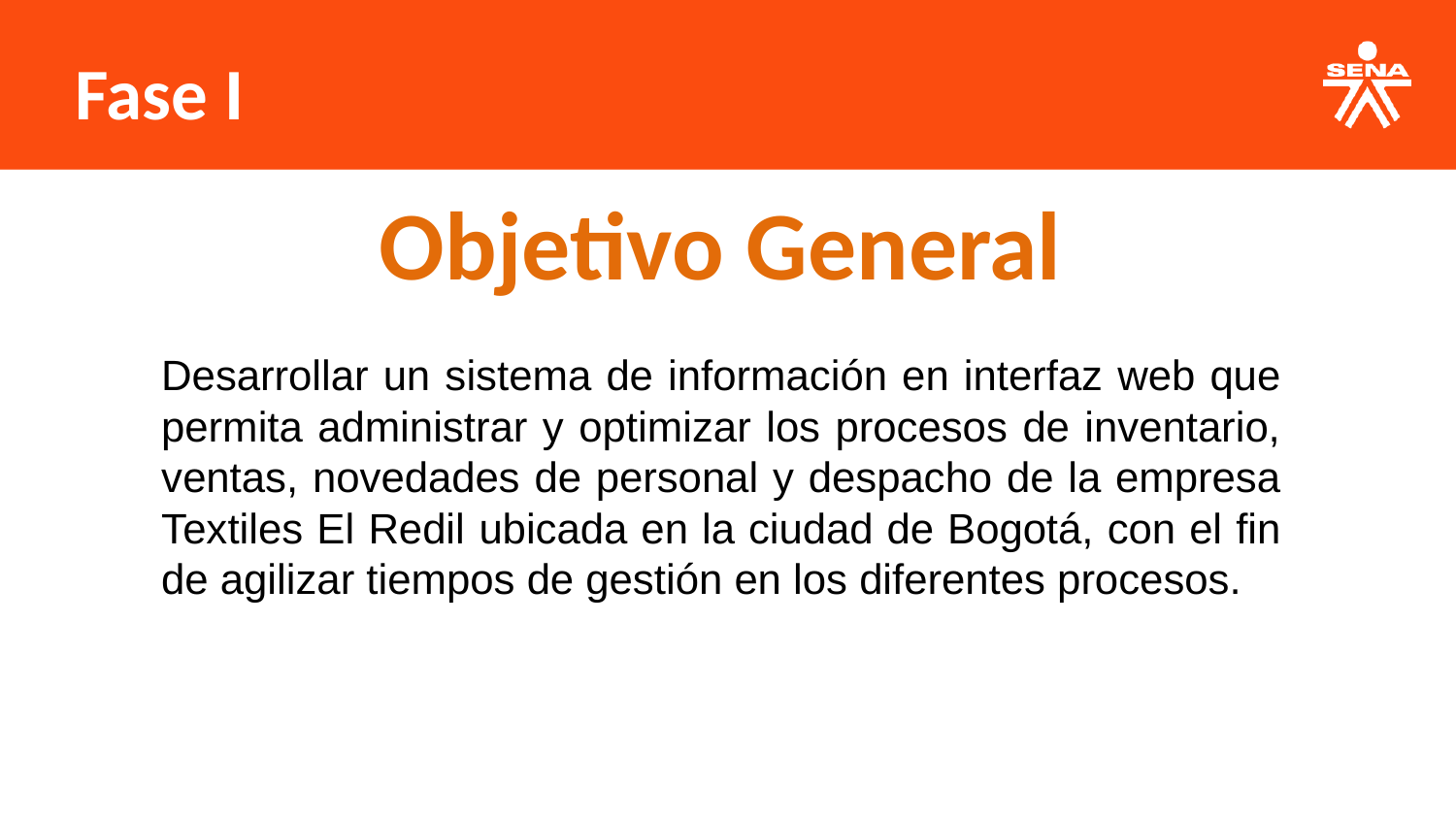

Fase I
Objetivo General
Desarrollar un sistema de información en interfaz web que permita administrar y optimizar los procesos de inventario, ventas, novedades de personal y despacho de la empresa Textiles El Redil ubicada en la ciudad de Bogotá, con el fin de agilizar tiempos de gestión en los diferentes procesos.